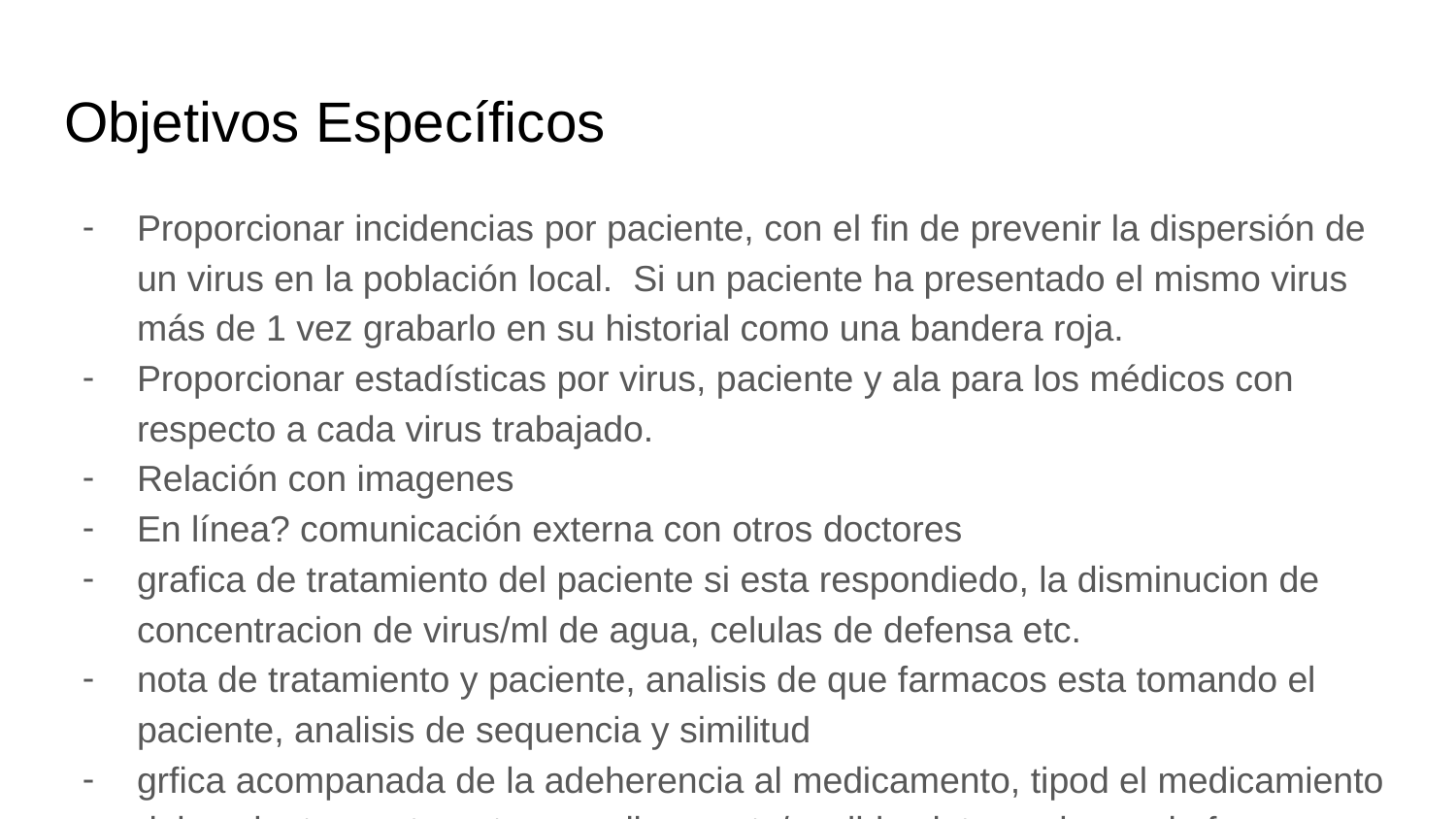

# Objetivos Específicos
Proporcionar incidencias por paciente, con el fin de prevenir la dispersión de un virus en la población local.  Si un paciente ha presentado el mismo virus más de 1 vez grabarlo en su historial como una bandera roja.
Proporcionar estadísticas por virus, paciente y ala para los médicos con respecto a cada virus trabajado.
Relación con imagenes
En línea? comunicación externa con otros doctores
grafica de tratamiento del paciente si esta respondiedo, la disminucion de concentracion de virus/ml de agua, celulas de defensa etc.
nota de tratamiento y paciente, analisis de que farmacos esta tomando el paciente, analisis de sequencia y similitud
grfica acompanada de la adeherencia al medicamento, tipod el medicamiento del paciente y extra: otros medicaments/posibles interacciones de farmacos
hacerlo 1 hiv luego tuberculoses